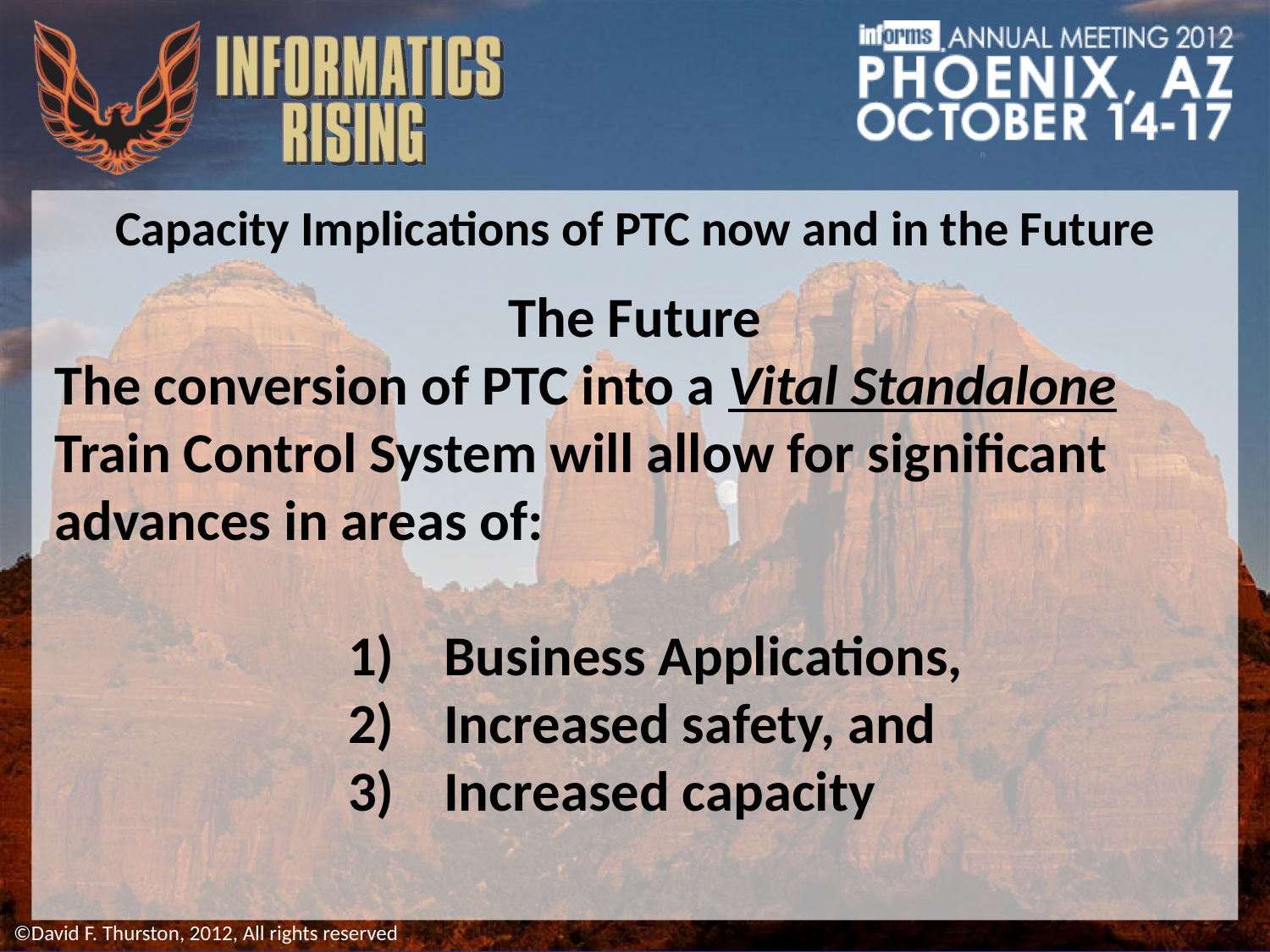

Capacity Implications of PTC now and in the Future

The Future
The conversion of PTC into a Vital Standalone Train Control System will allow for significant advances in areas of:

Business Applications,
Increased safety, and
Increased capacity